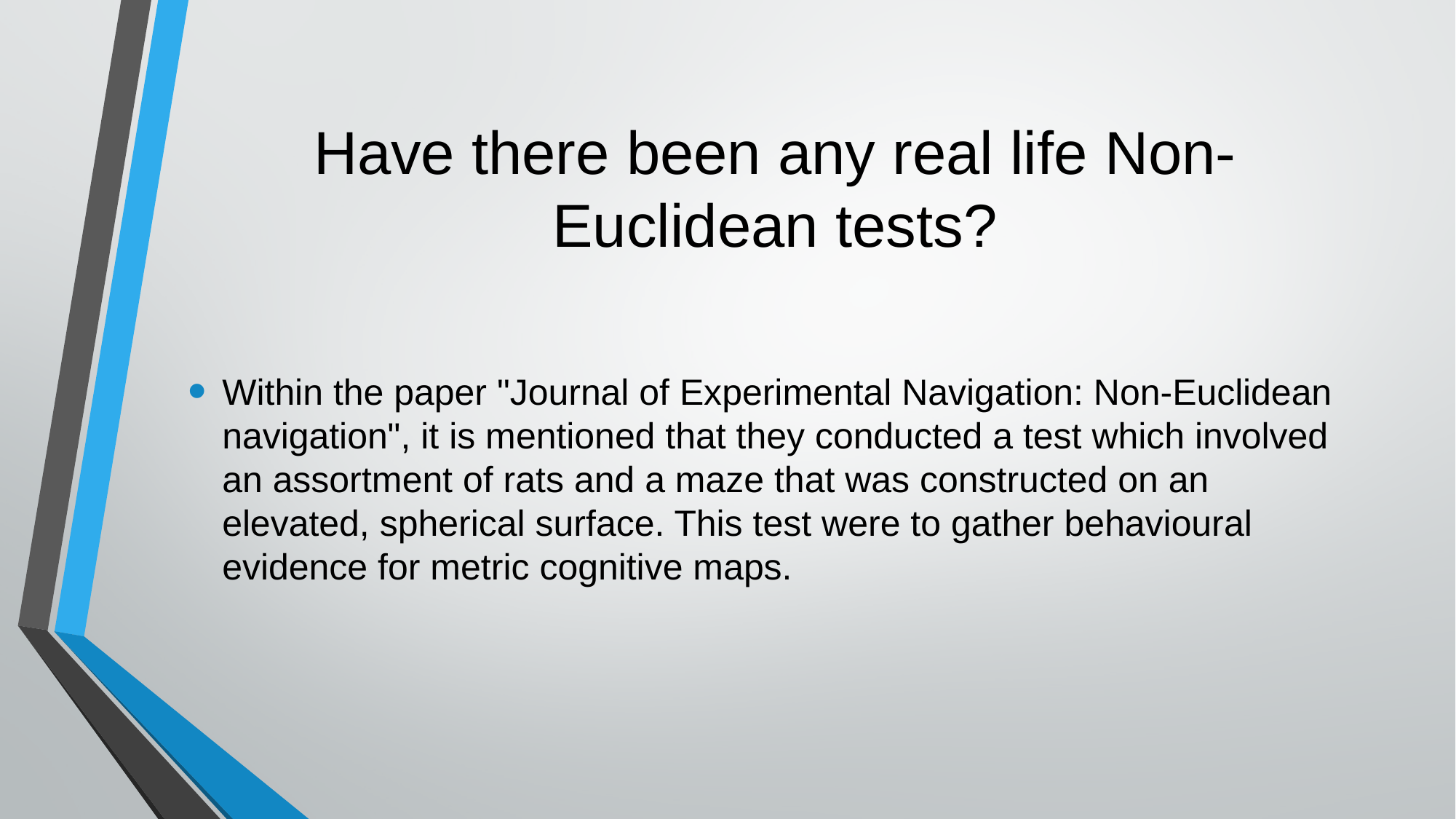

# Have there been any real life Non-Euclidean tests?
Within the paper "Journal of Experimental Navigation: Non-Euclidean navigation", it is mentioned that they conducted a test which involved an assortment of rats and a maze that was constructed on an elevated, spherical surface. This test were to gather behavioural evidence for metric cognitive maps.